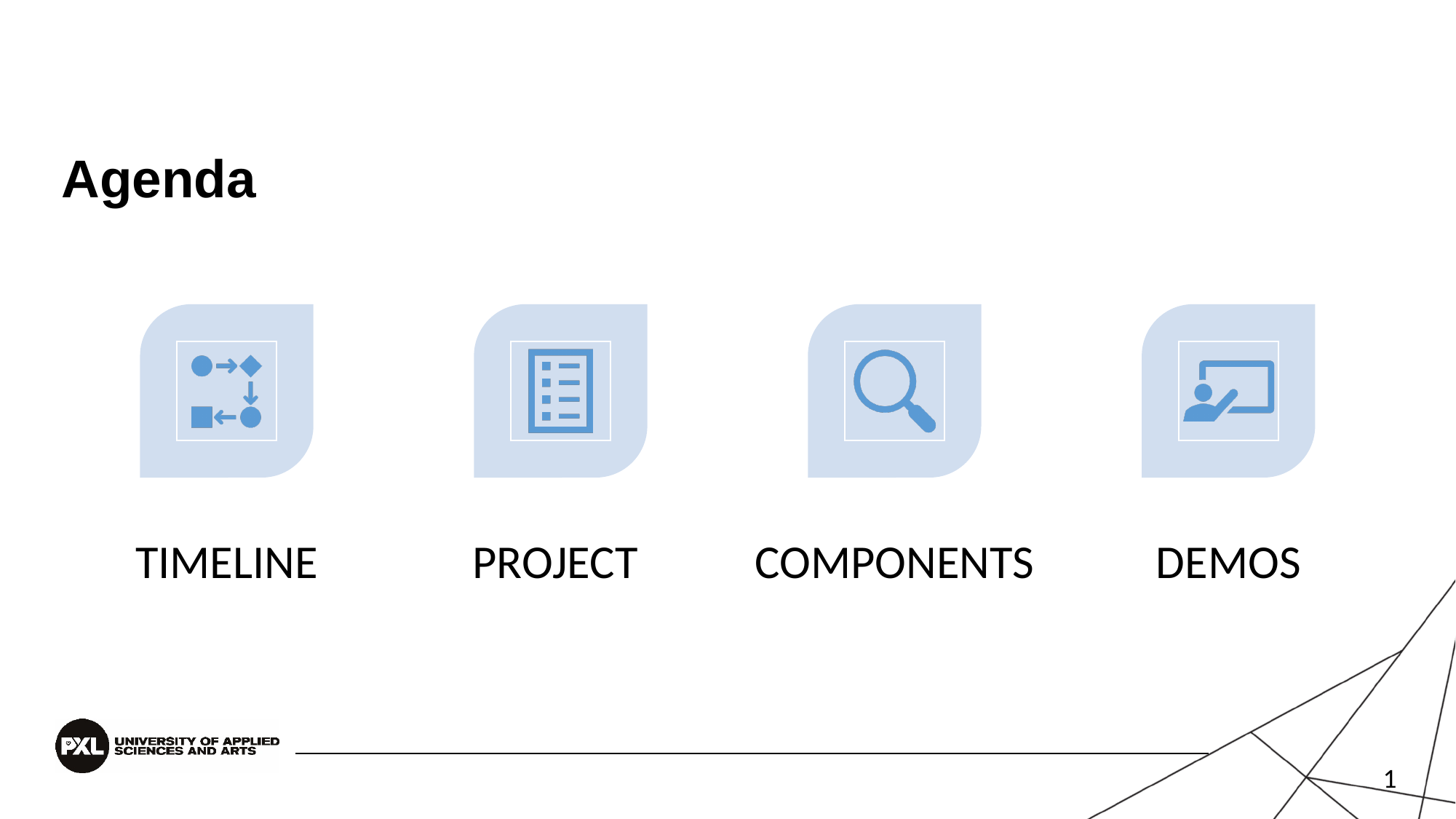

# Agenda
Timeline
Project
Components
Demos
1